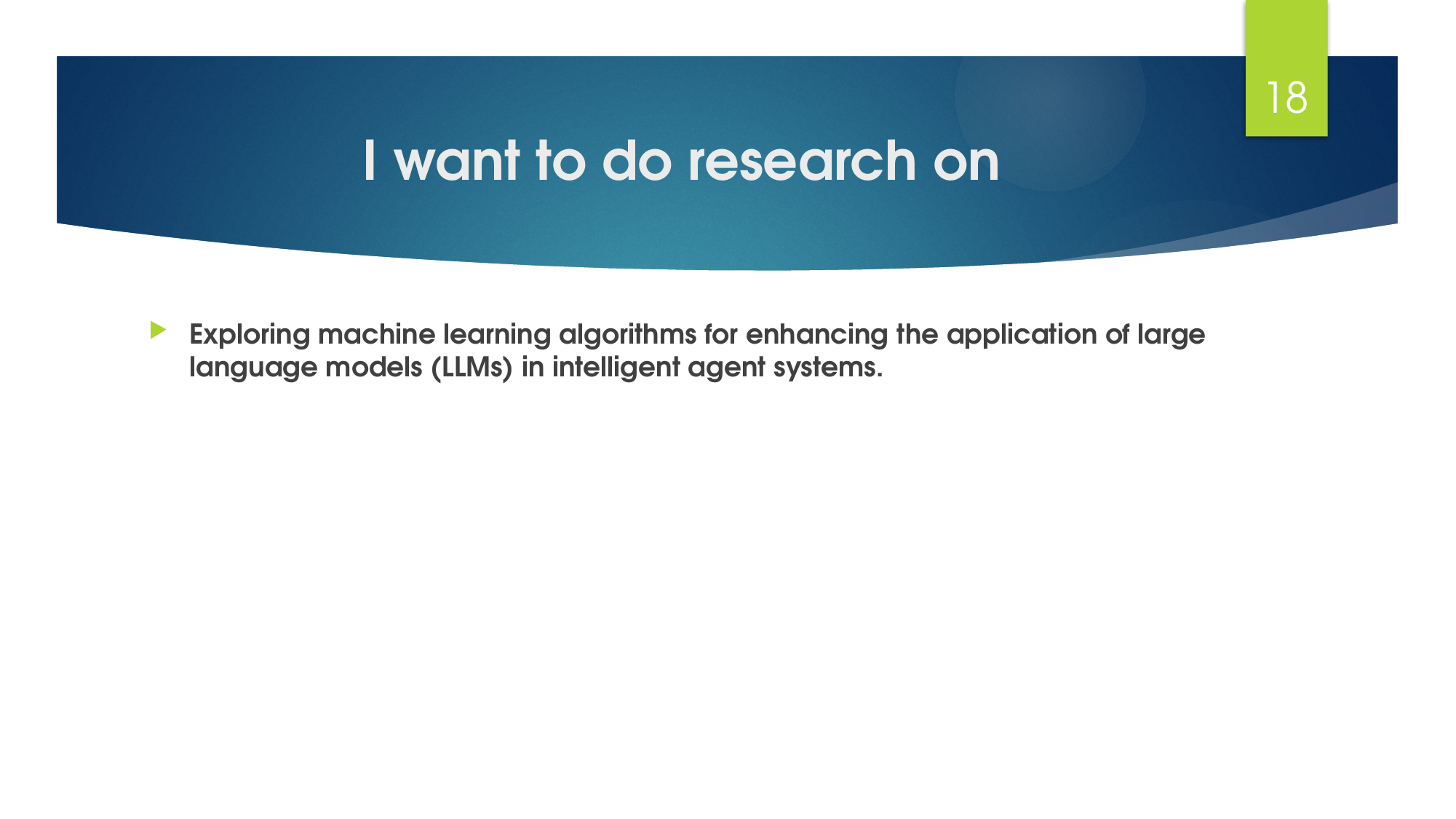

18
# I want to do research on
Exploring machine learning algorithms for enhancing the application of large language models (LLMs) in intelligent agent systems.